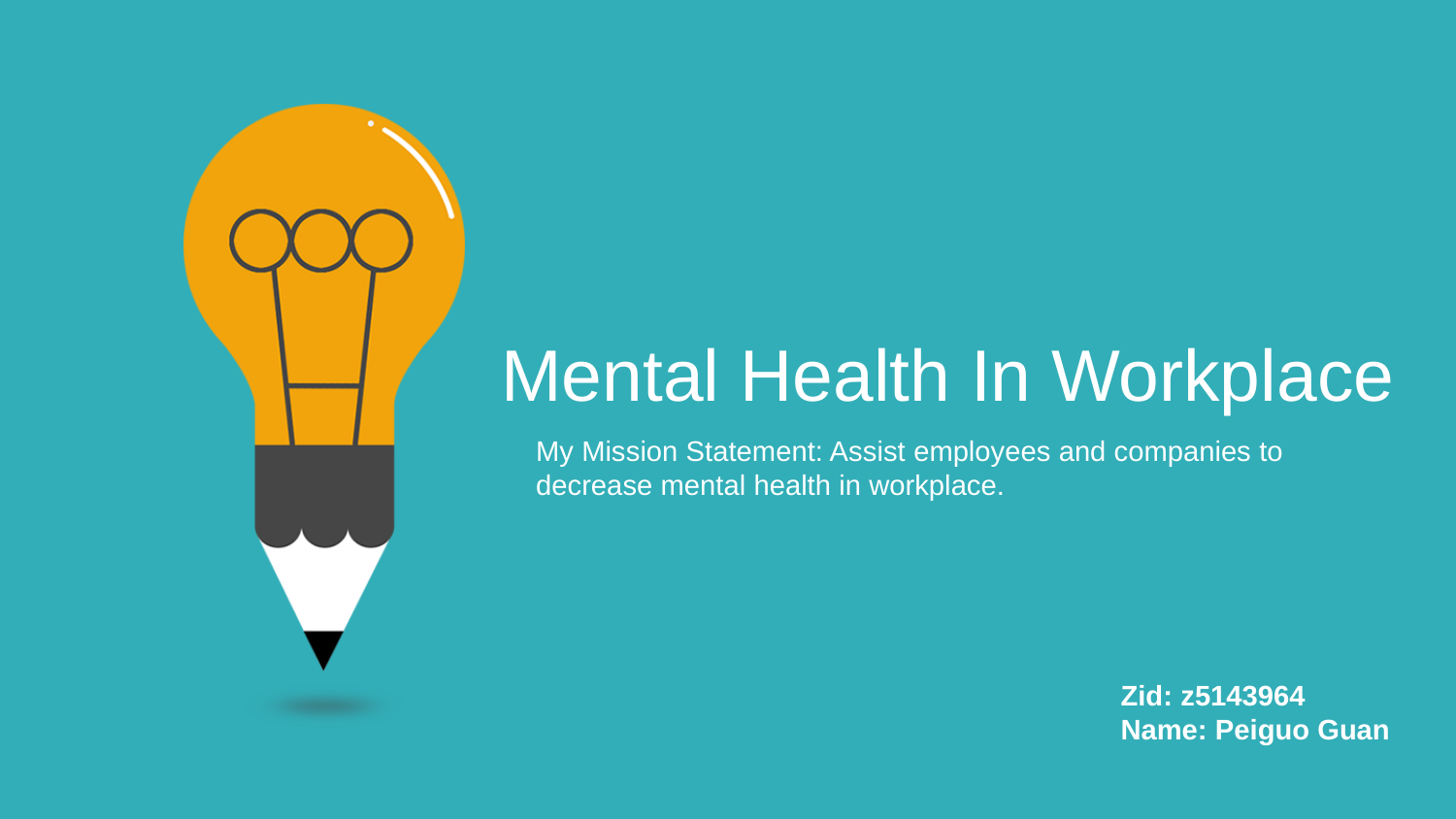

Mental Health In Workplace
My Mission Statement: Assist employees and companies to        decrease mental health in workplace.

Zid: z5143964
Name: Peiguo Guan